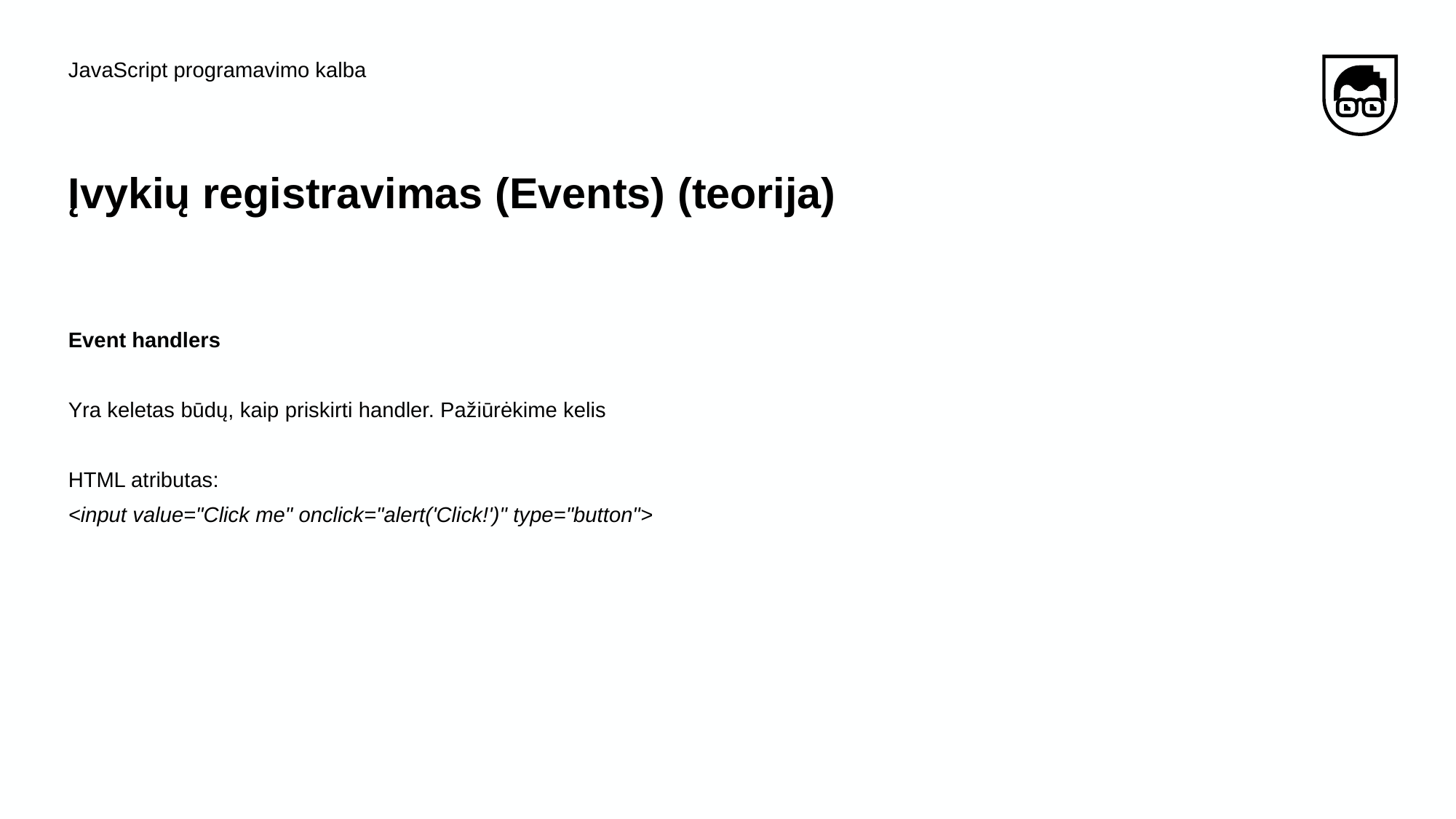

JavaScript programavimo kalba
# Įvykių​ ​registravimas (Events) (teorija)
Event handlers

Yra keletas būdų, kaip priskirti handler. Pažiūrėkime kelis

HTML atributas:
<input value="Click me" onclick="alert('Click!')" type="button">